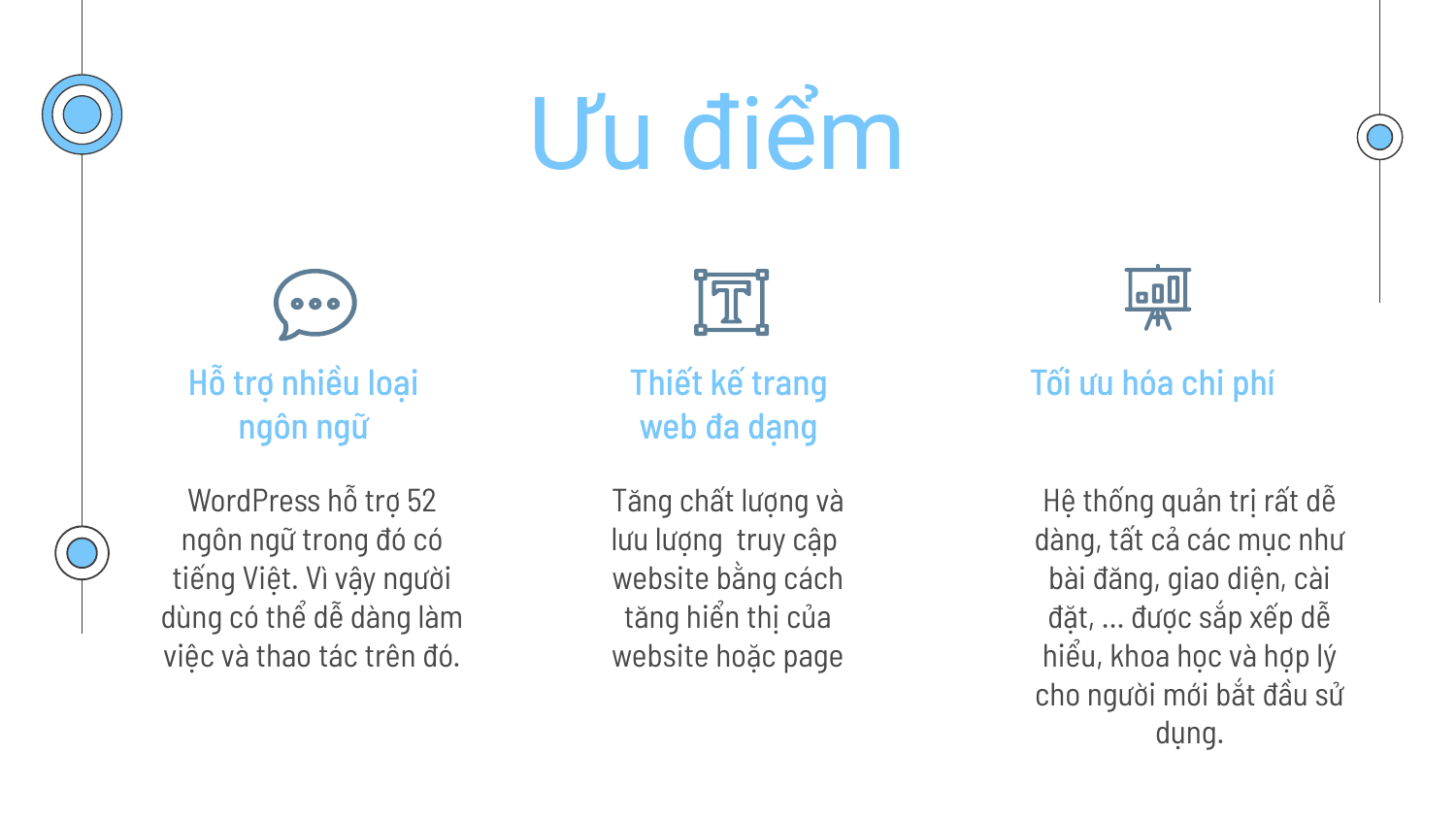

# Ưu điểm

Hỗ trợ nhiều loại ngôn ngữ
Thiết kế trang web đa dạng
Tối ưu hóa chi phí
Tăng chất lượng và lưu lượng  truy cập  website bằng cách tăng hiển thị của website hoặc page
WordPress hỗ trợ 52 ngôn ngữ trong đó có tiếng Việt. Vì vậy người dùng có thể dễ dàng làm việc và thao tác trên đó.
Hệ thống quản trị rất dễ dàng, tất cả các mục như bài đăng, giao diện, cài đặt, … được sắp xếp dễ hiểu, khoa học và hợp lý cho người mới bắt đầu sử dụng.